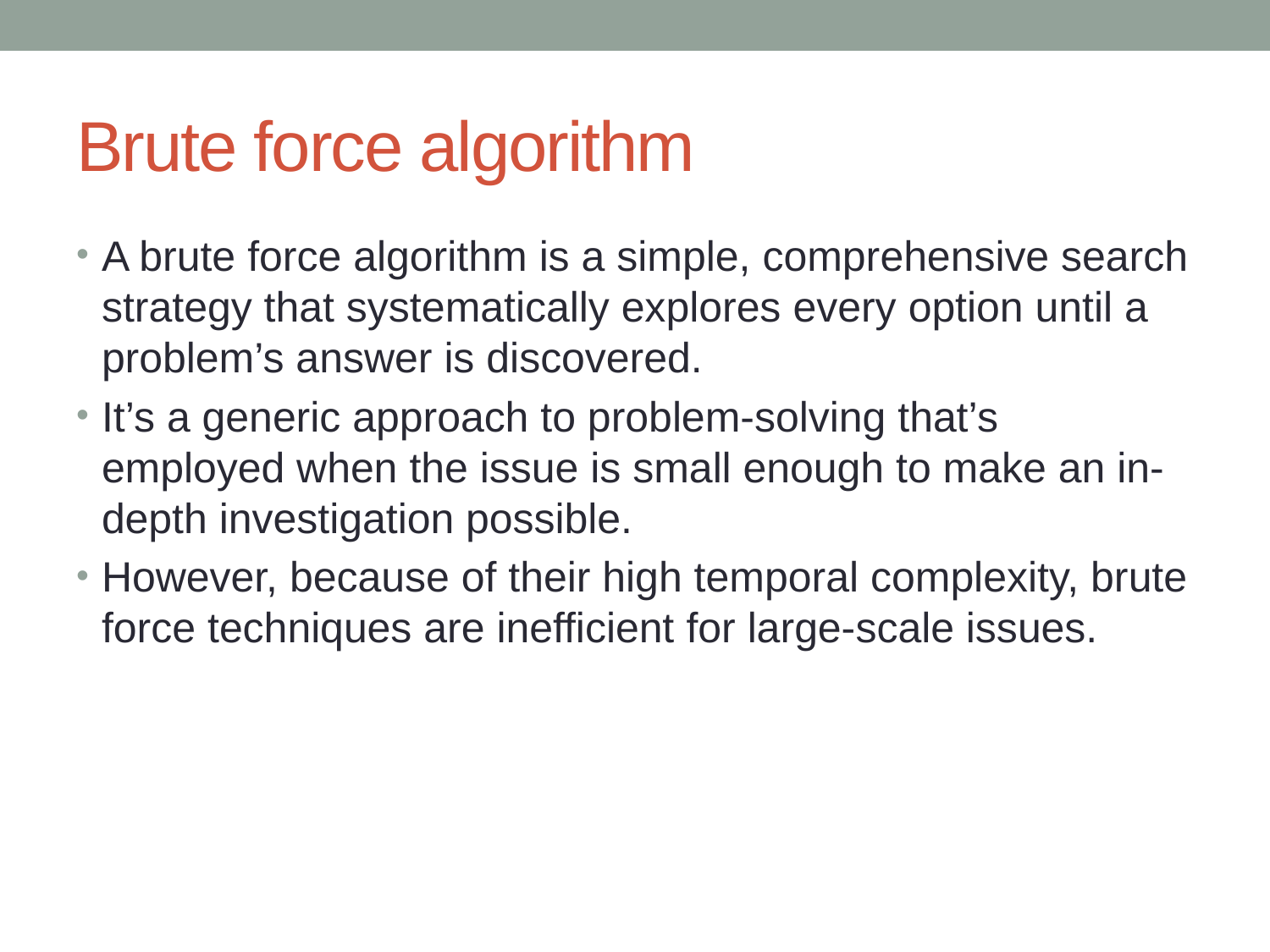

# Brute force algorithm
A brute force algorithm is a simple, comprehensive search strategy that systematically explores every option until a problem’s answer is discovered.
It’s a generic approach to problem-solving that’s employed when the issue is small enough to make an in-depth investigation possible.
However, because of their high temporal complexity, brute force techniques are inefficient for large-scale issues.